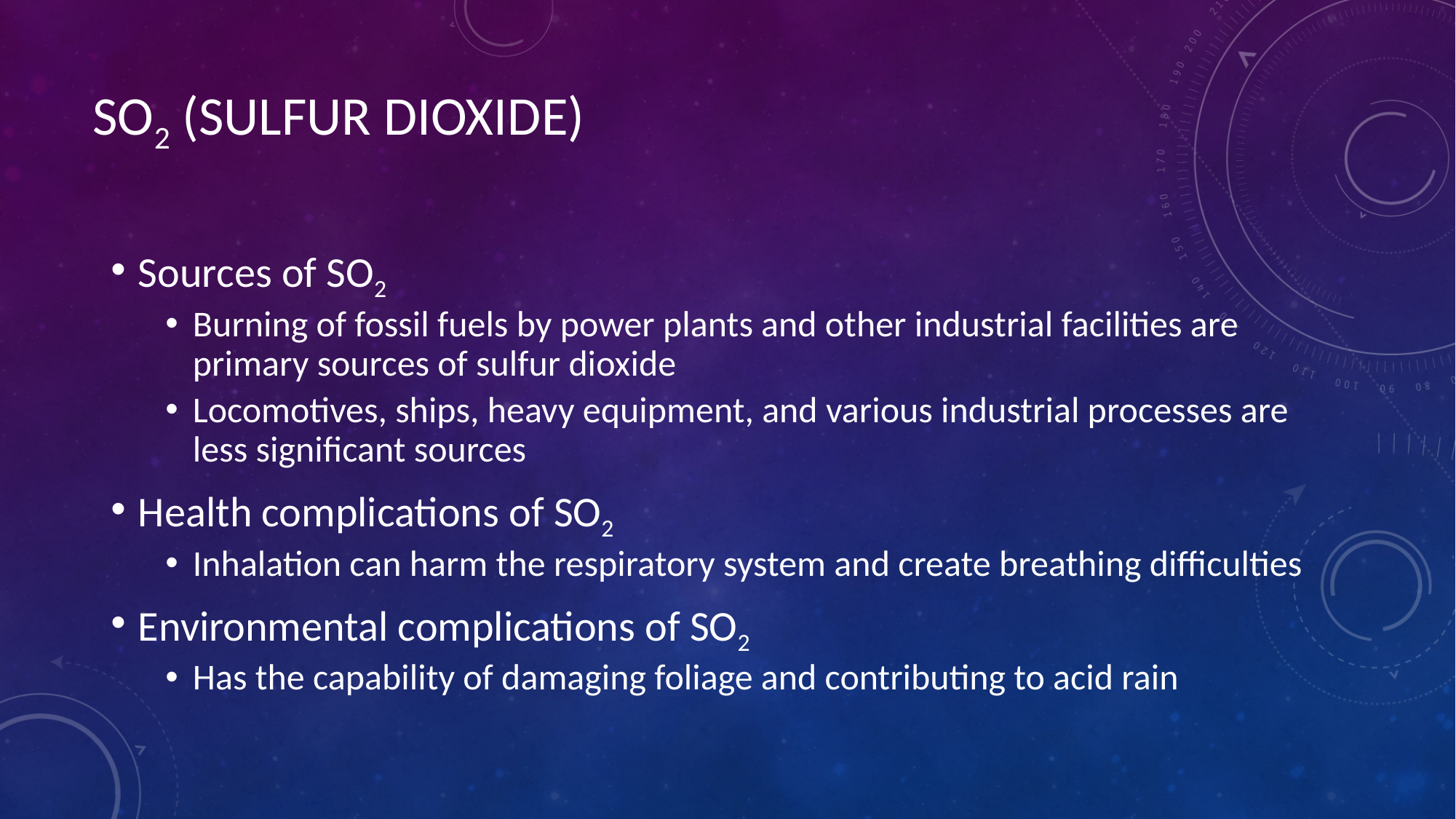

# SO2 (Sulfur Dioxide)
Sources of SO2
Burning of fossil fuels by power plants and other industrial facilities are primary sources of sulfur dioxide
Locomotives, ships, heavy equipment, and various industrial processes are less significant sources
Health complications of SO2
Inhalation can harm the respiratory system and create breathing difficulties
Environmental complications of SO2
Has the capability of damaging foliage and contributing to acid rain